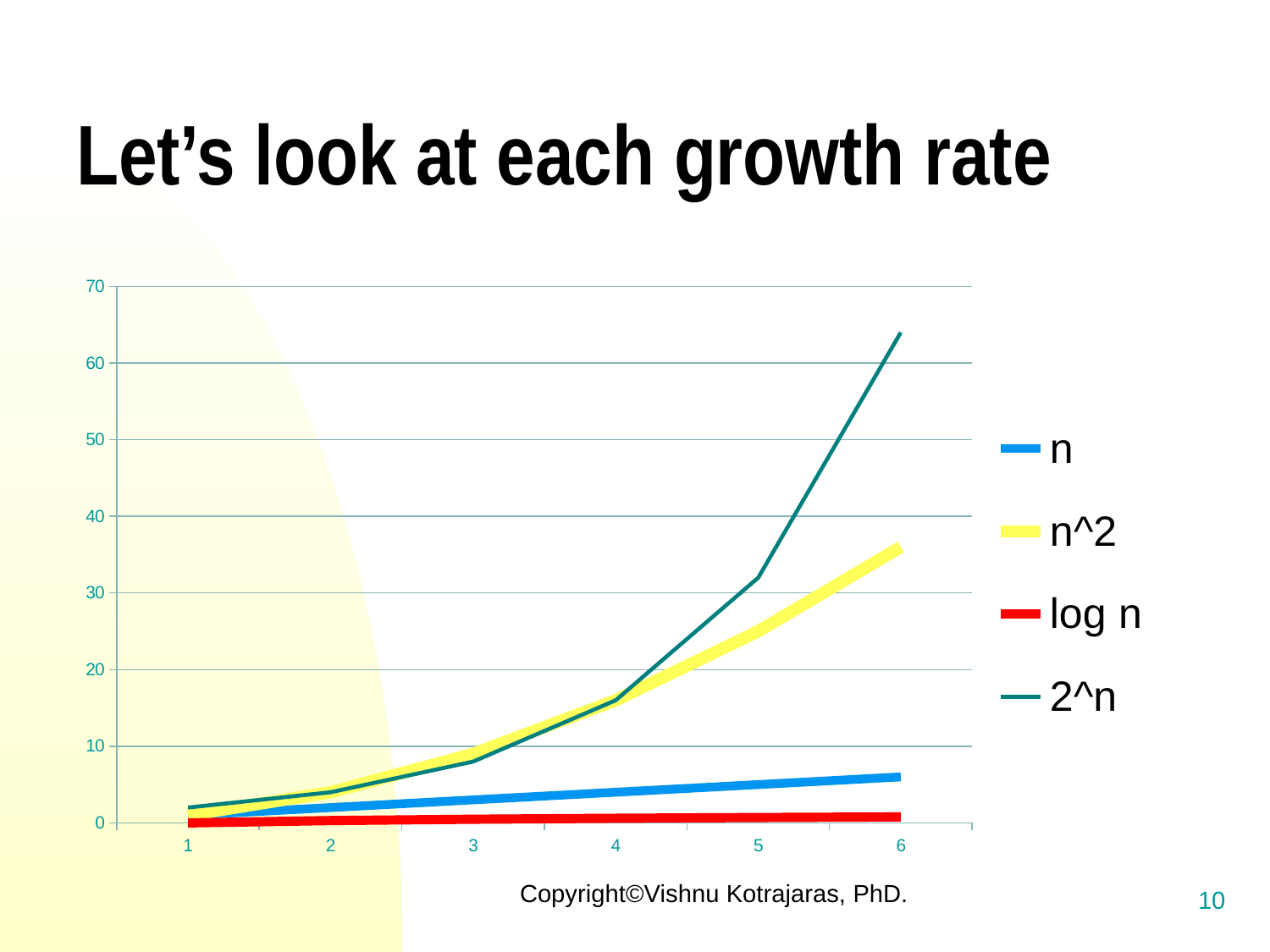

# Let’s look at each growth rate

### Chart

| Category | n | n^2 | log n | 2^n |
|---|---|---|---|---|
Copyright©Vishnu Kotrajaras, PhD.
10